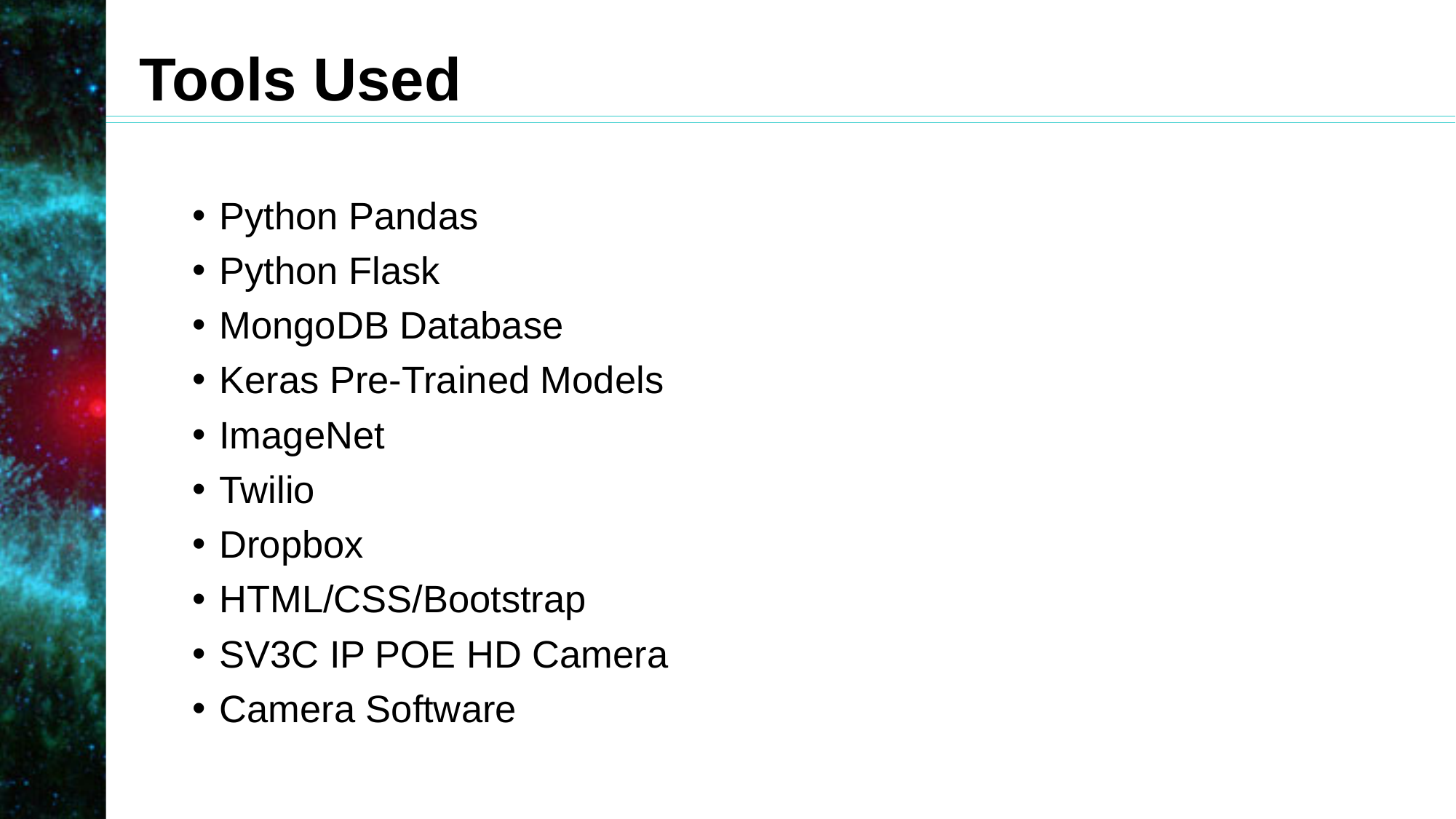

# Tools Used
Python Pandas
Python Flask
MongoDB Database
Keras Pre-Trained Models
ImageNet
Twilio
Dropbox
HTML/CSS/Bootstrap
SV3C IP POE HD Camera
Camera Software